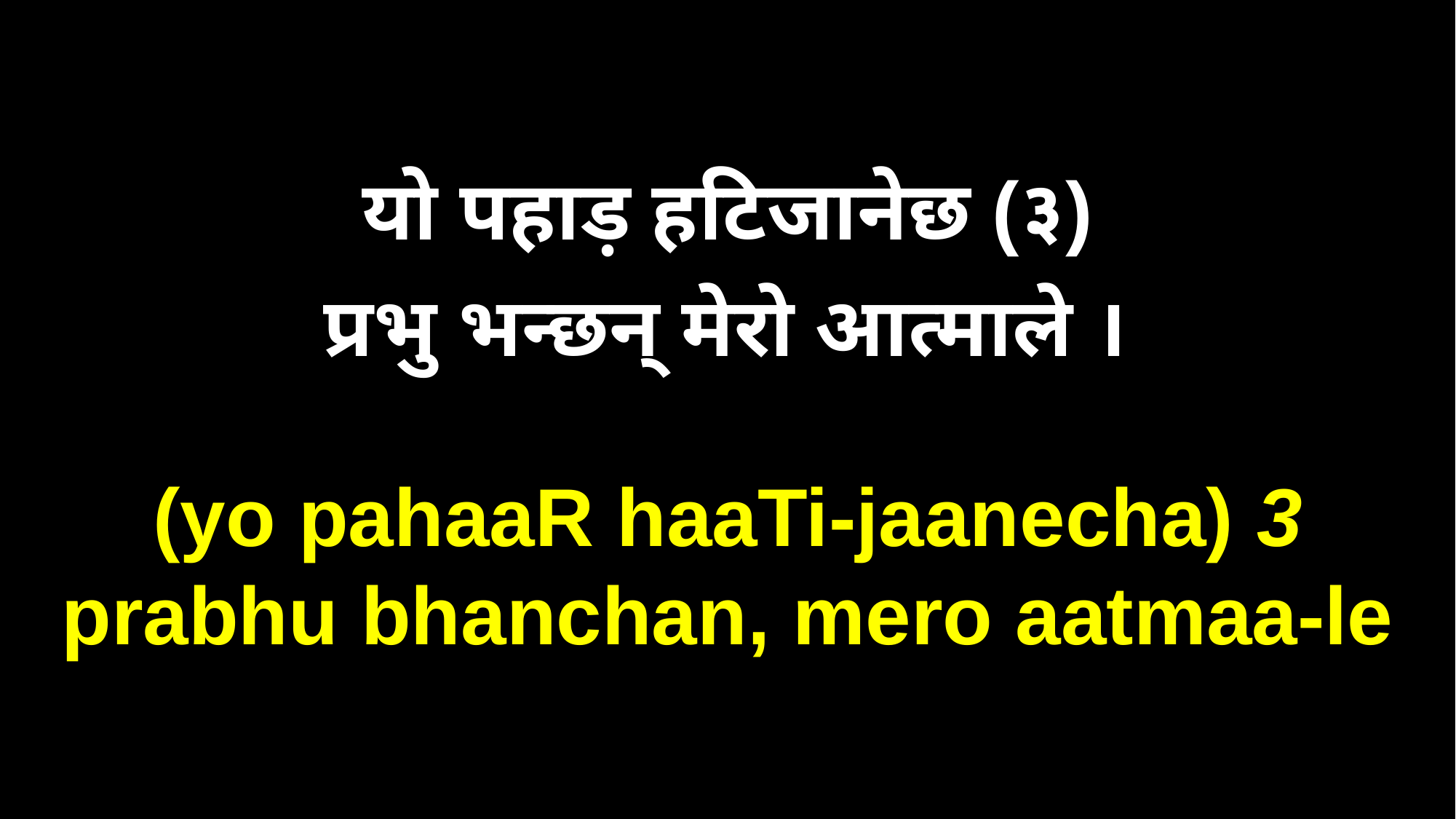

Verse 1:
यो पहाड़ हटिजानेछ (३)
 प्रभु भन्छन्‌ मेरो आत्माले ।
(yo pahaaR haaTi-jaanecha) 3
prabhu bhanchan, mero aatmaa-le